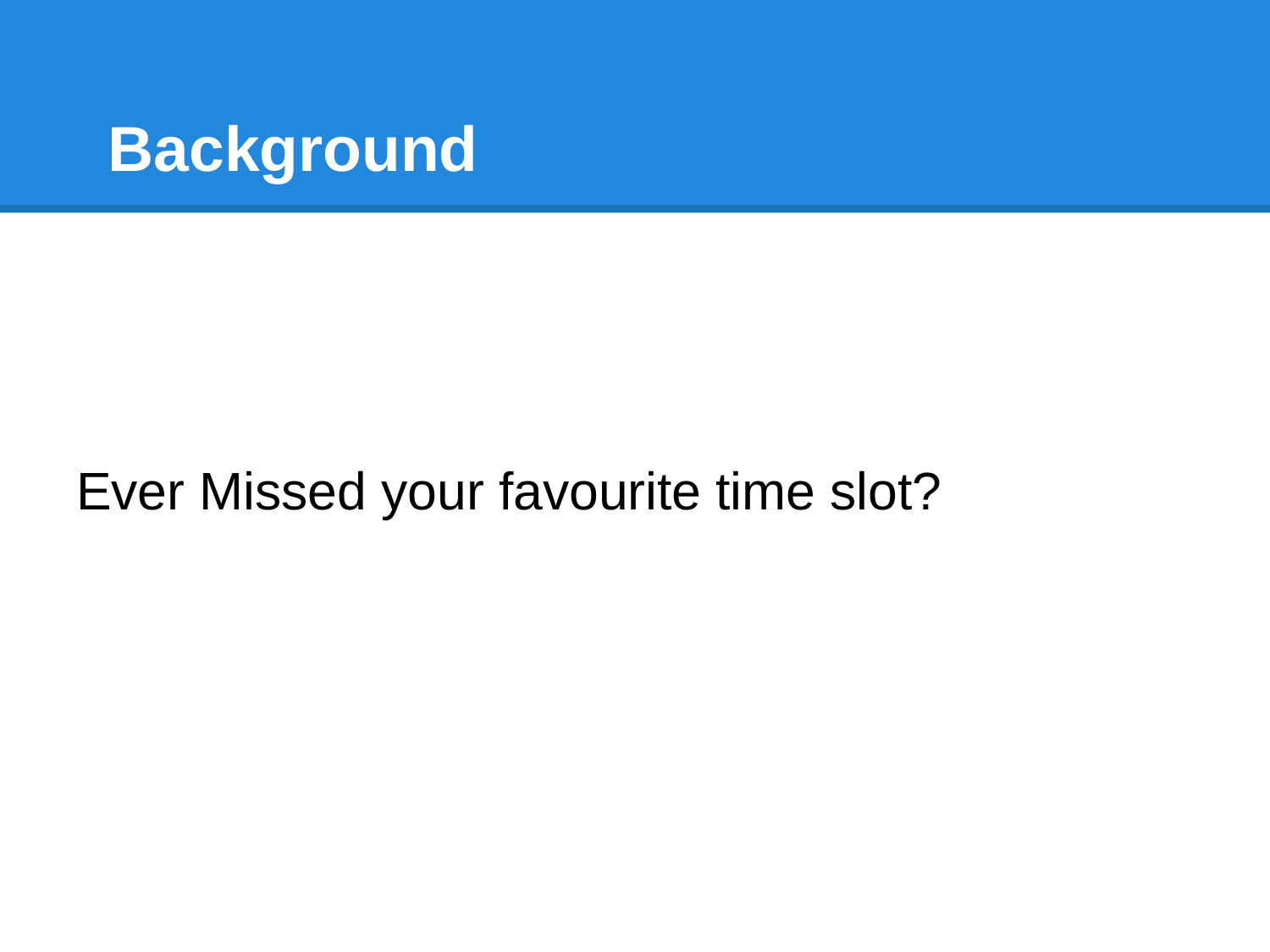

# Background

Ever Missed your favourite time slot?